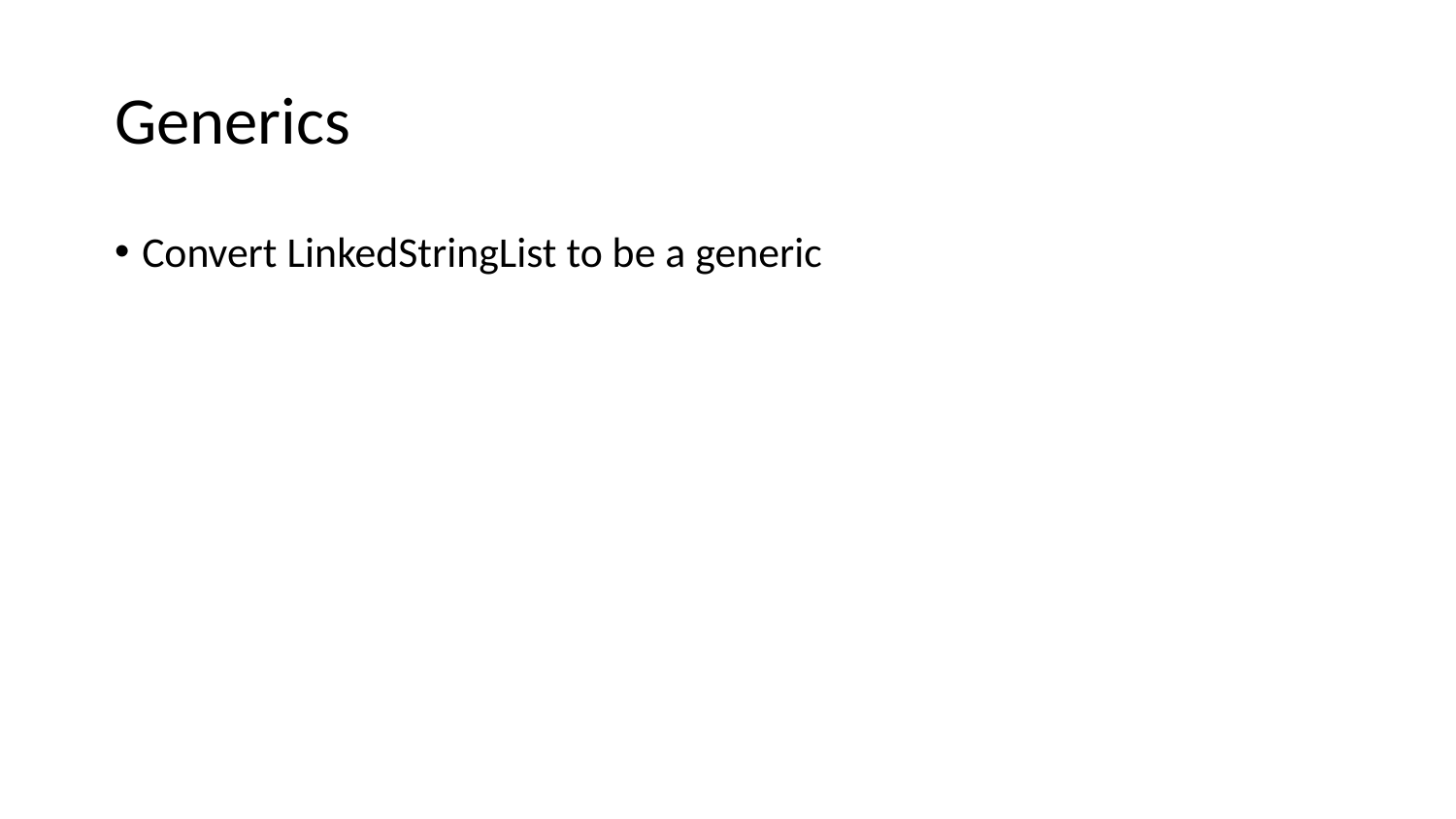

# Generics
Convert LinkedStringList to be a generic